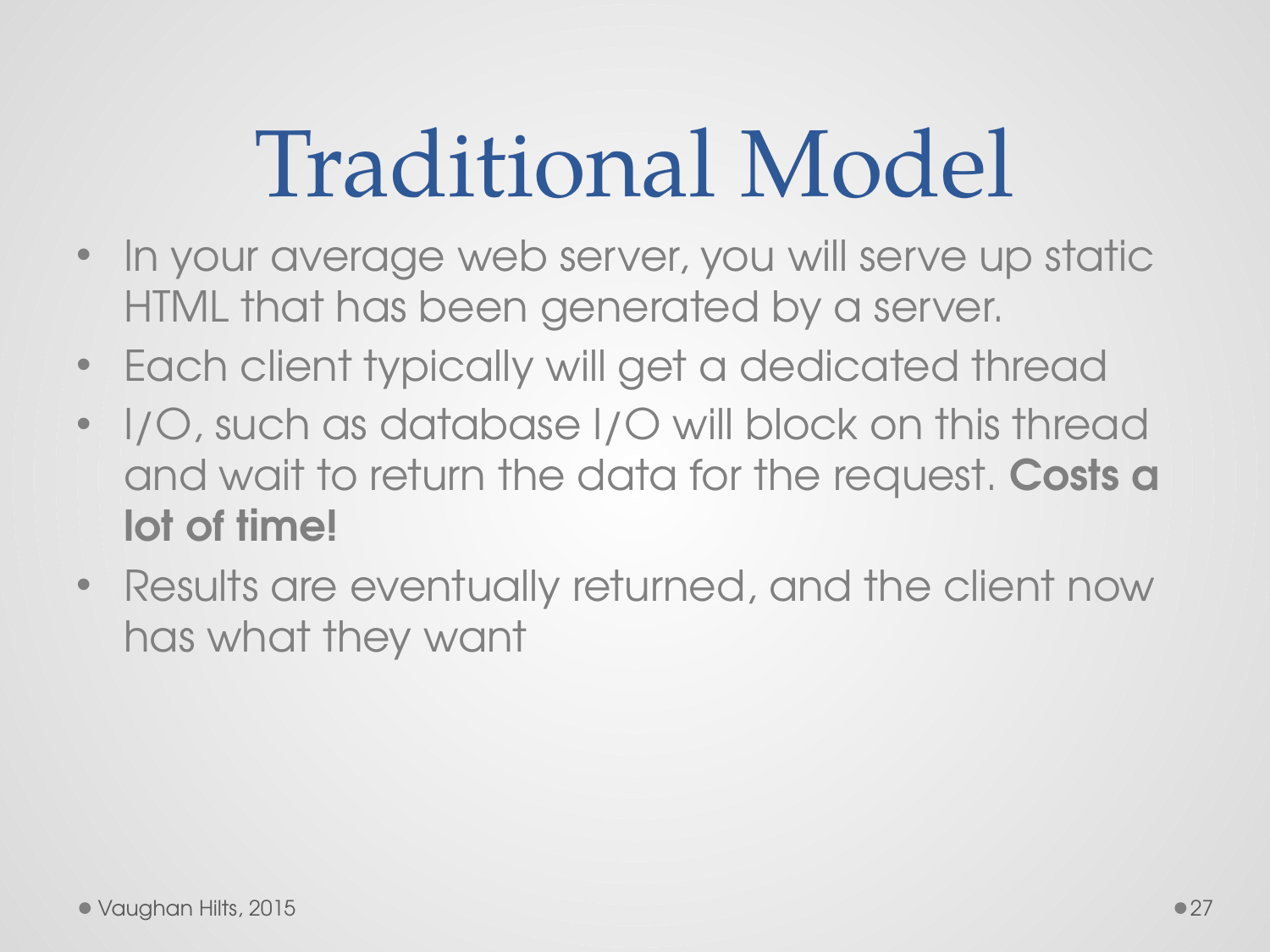

# Traditional Model
In your average web server, you will serve up static HTML that has been generated by a server.
Each client typically will get a dedicated thread
I/O, such as database I/O will block on this thread and wait to return the data for the request. Costs a lot of time!
Results are eventually returned, and the client now has what they want
Vaughan Hilts, 2015
27